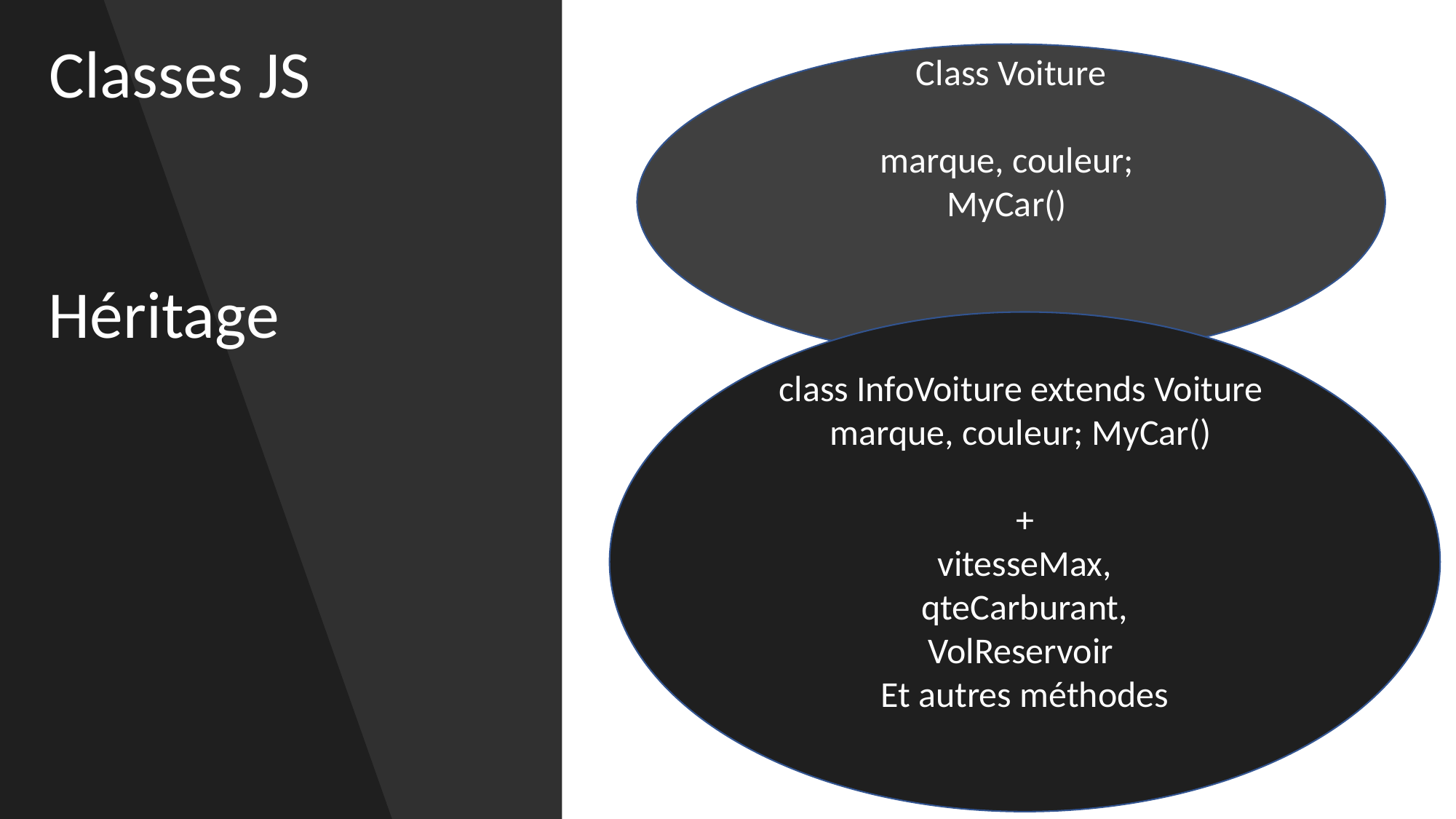

Classes JS
Class Voiture

marque, couleur;
MyCar()

Héritage

class InfoVoiture extends Voiture
marque, couleur; MyCar()

+
vitesseMax,
qteCarburant,
VolReservoir
Et autres méthodes